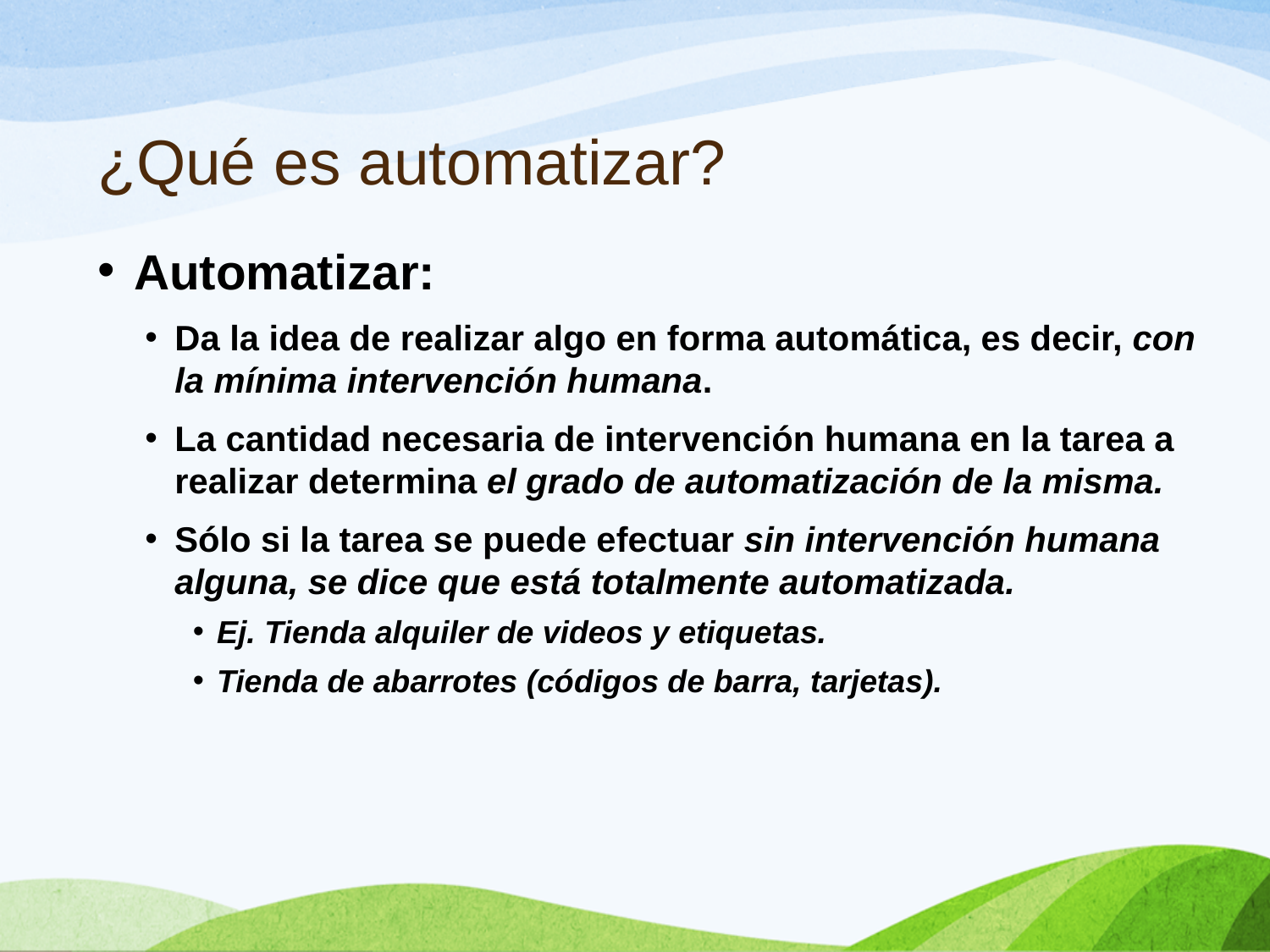

# ¿Qué es automatizar?
Automatizar:
Da la idea de realizar algo en forma automática, es decir, con la mínima intervención humana.
La cantidad necesaria de intervención humana en la tarea a realizar determina el grado de automatización de la misma.
Sólo si la tarea se puede efectuar sin intervención humana alguna, se dice que está totalmente automatizada.
Ej. Tienda alquiler de videos y etiquetas.
Tienda de abarrotes (códigos de barra, tarjetas).